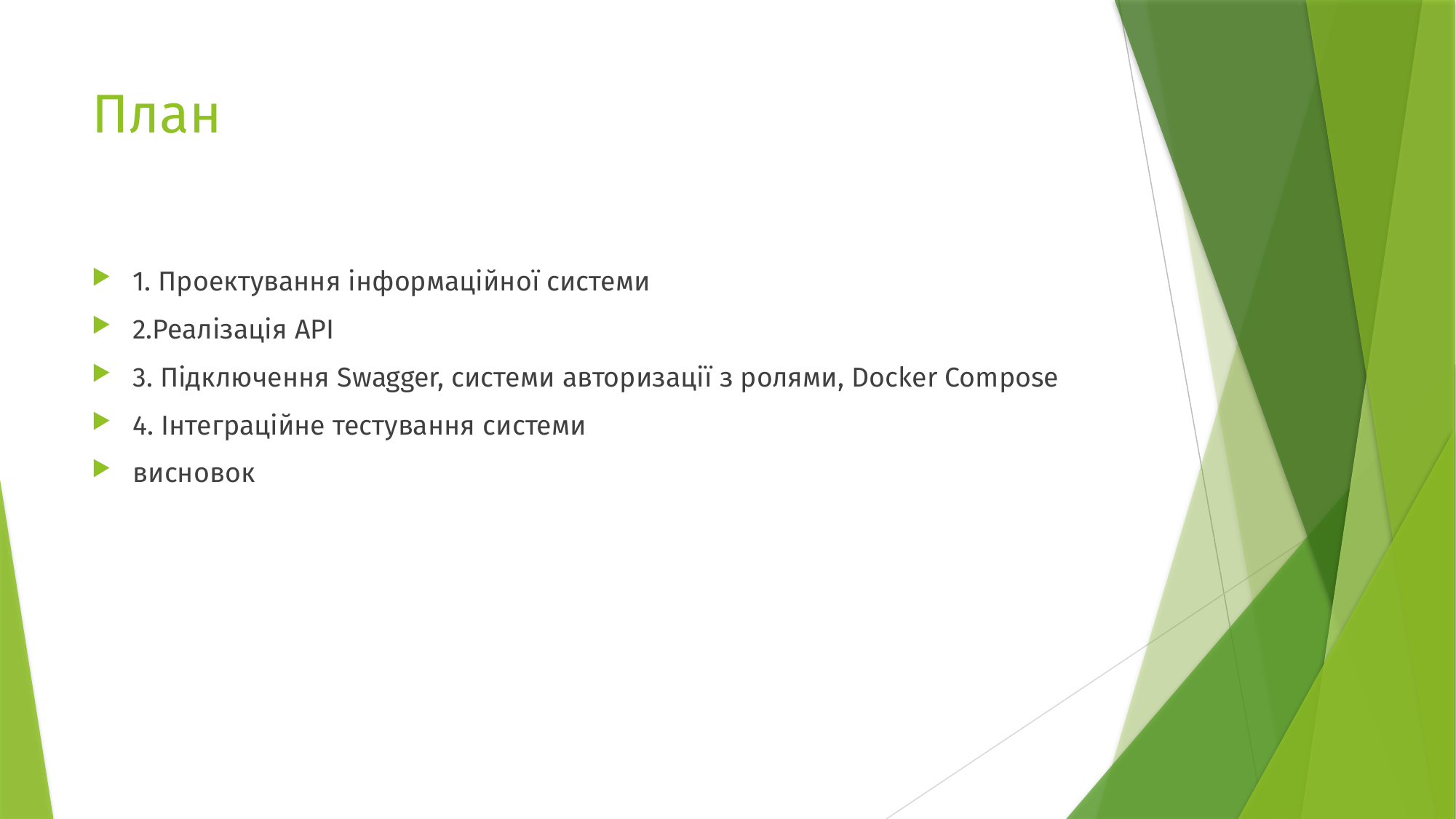

# План
1. Проектування інформаційної системи
2.Реалізація АРІ
3. Підключення Swagger, системи авторизації з ролями, Docker Compose
4. Інтеграційне тестування системи
висновок